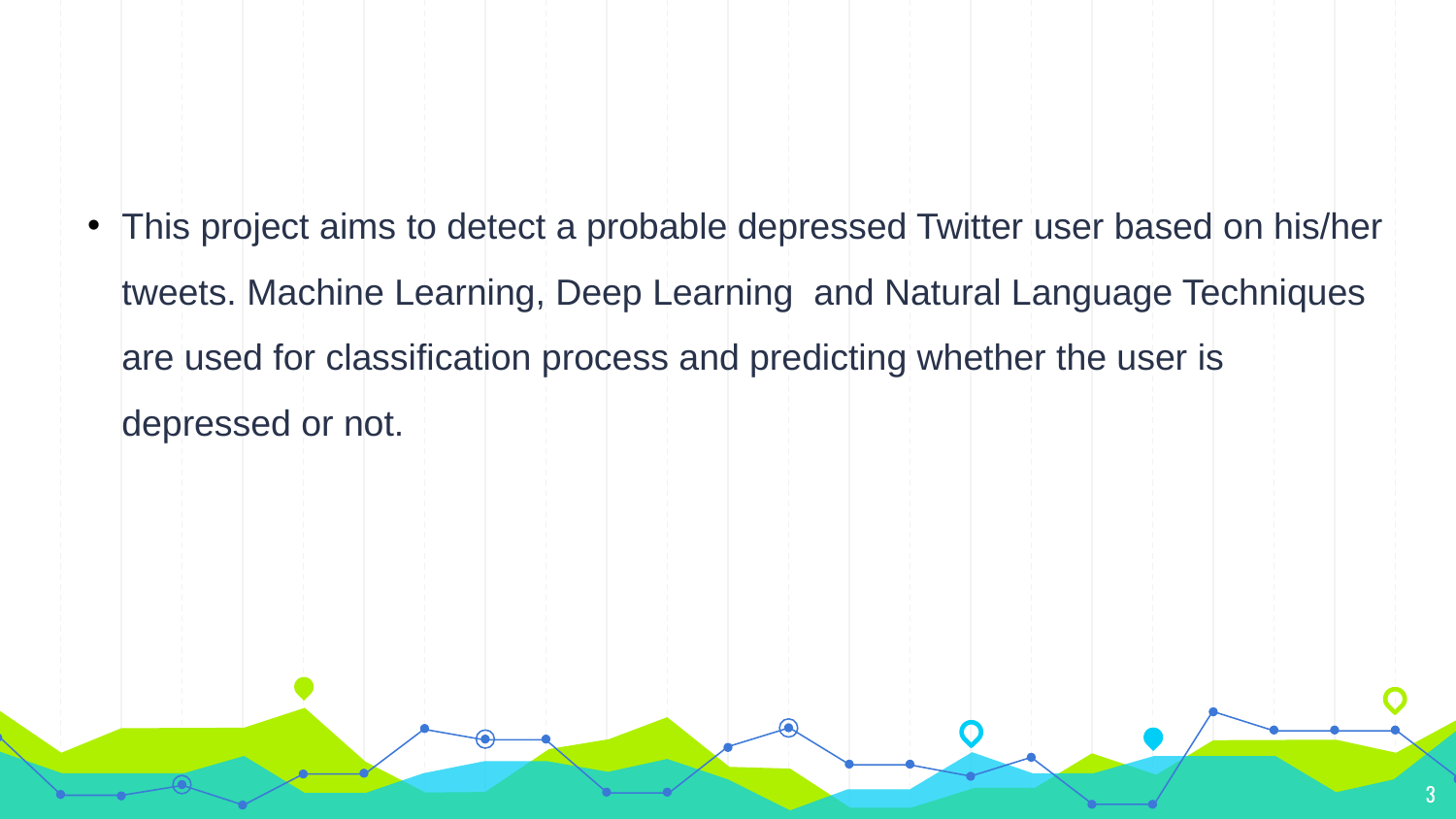

This project aims to detect a probable depressed Twitter user based on his/her tweets. Machine Learning, Deep Learning  and Natural Language Techniques are used for classification process and predicting whether the user is depressed or not.

3